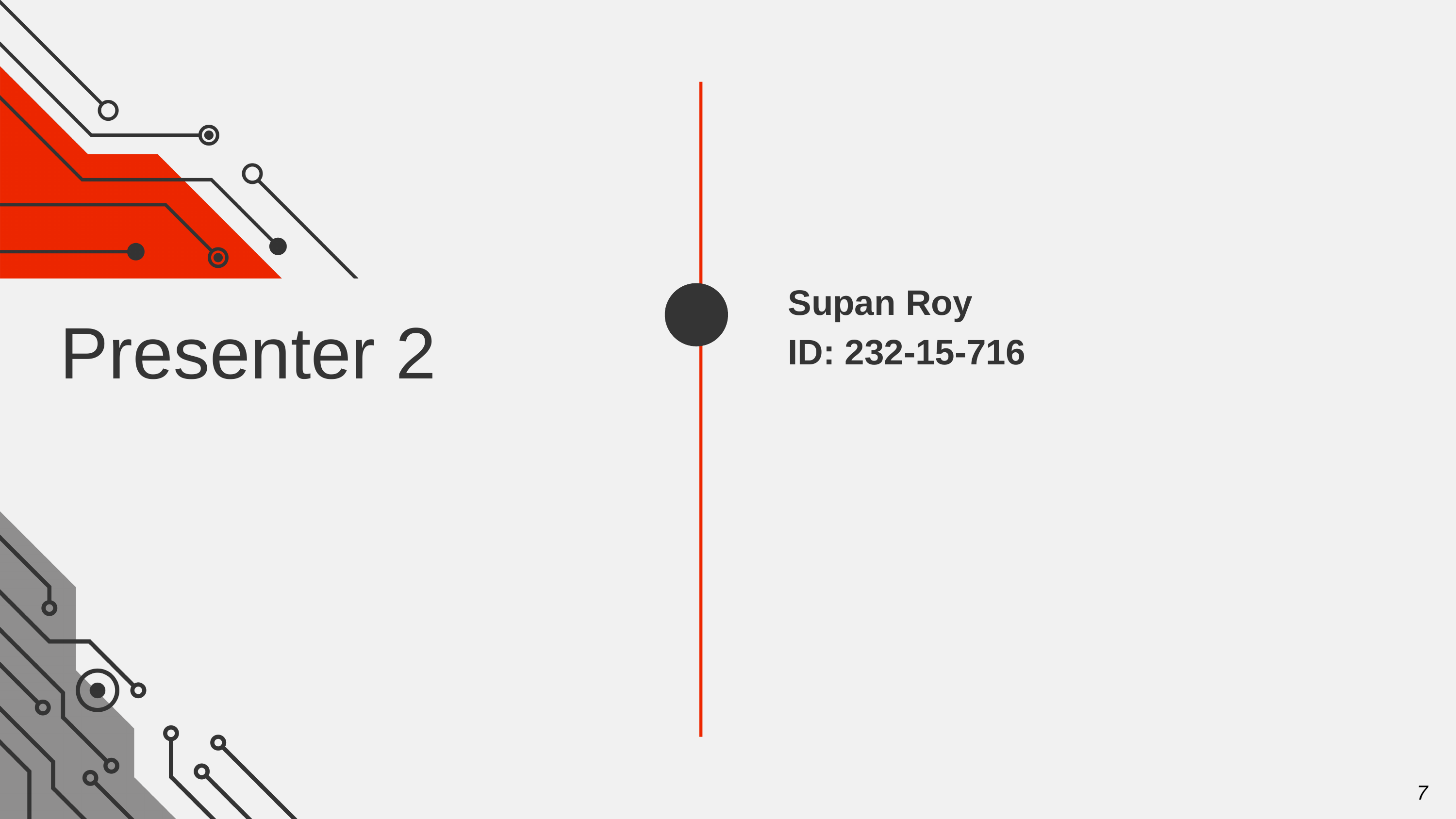

Supan Roy
ID: 232-15-716

Presenter 2

7